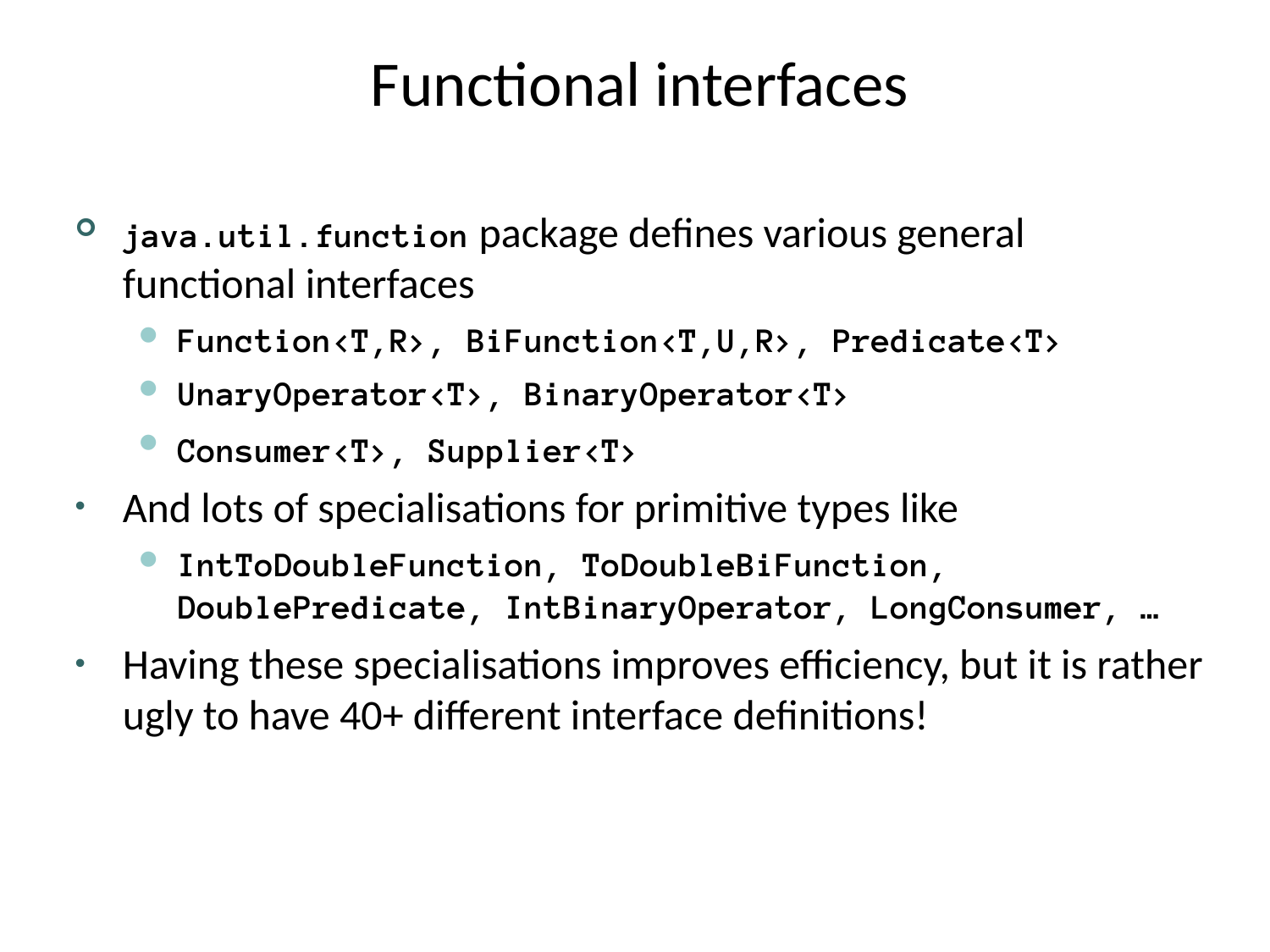

# Functional interfaces

java.util.function package defines various general functional interfaces
Function<T,R>, BiFunction<T,U,R>, Predicate<T>
UnaryOperator<T>, BinaryOperator<T>
Consumer<T>, Supplier<T>
And lots of specialisations for primitive types like
IntToDoubleFunction, ToDoubleBiFunction, DoublePredicate, IntBinaryOperator, LongConsumer, …
Having these specialisations improves efficiency, but it is rather ugly to have 40+ different interface definitions!